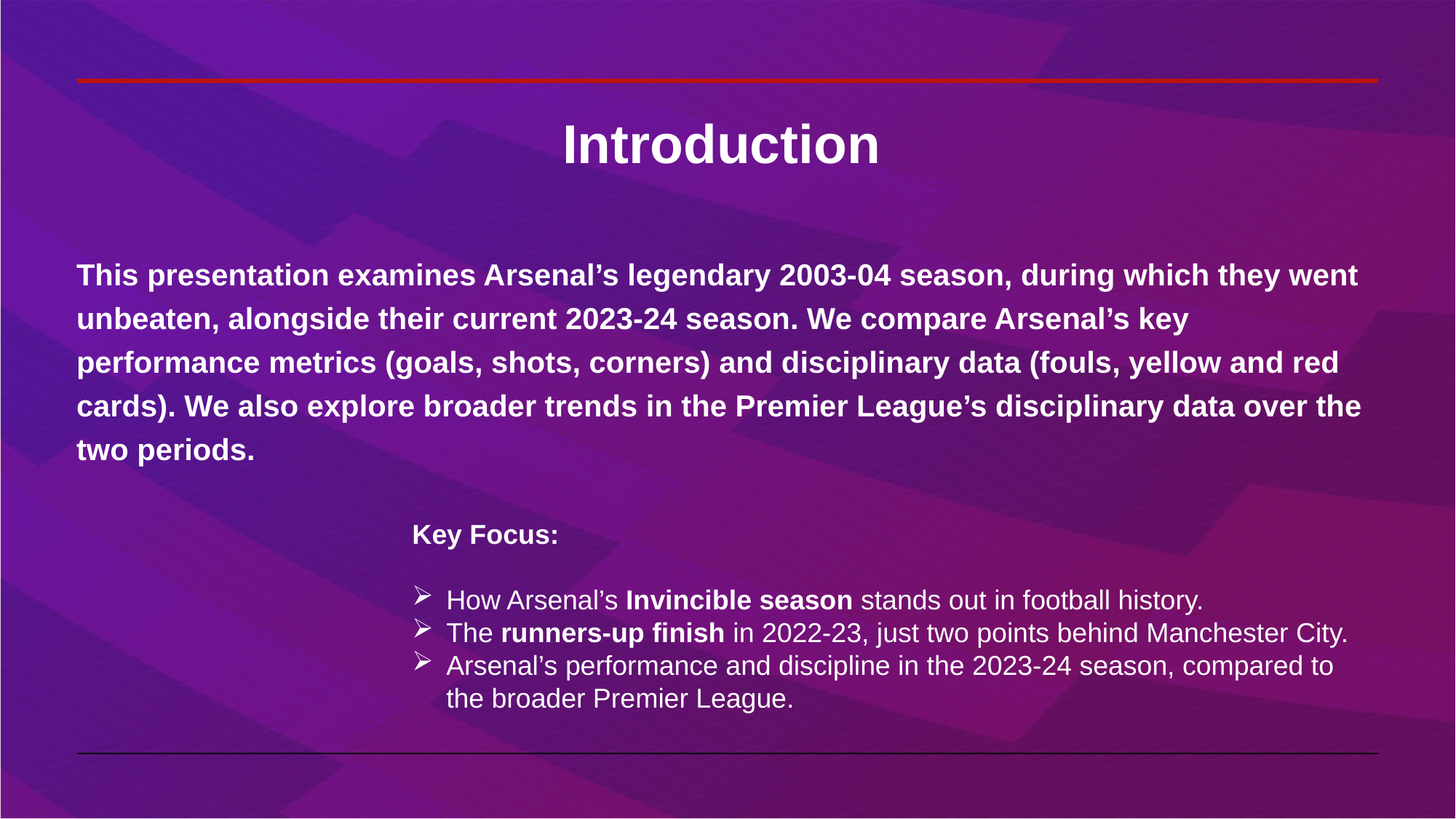

# Introduction
This presentation examines Arsenal’s legendary 2003-04 season, during which they went unbeaten, alongside their current 2023-24 season. We compare Arsenal’s key performance metrics (goals, shots, corners) and disciplinary data (fouls, yellow and red cards). We also explore broader trends in the Premier League’s disciplinary data over the two periods.
Key Focus:

How Arsenal’s Invincible season stands out in football history.
The runners-up finish in 2022-23, just two points behind Manchester City.
Arsenal’s performance and discipline in the 2023-24 season, compared to the broader Premier League.